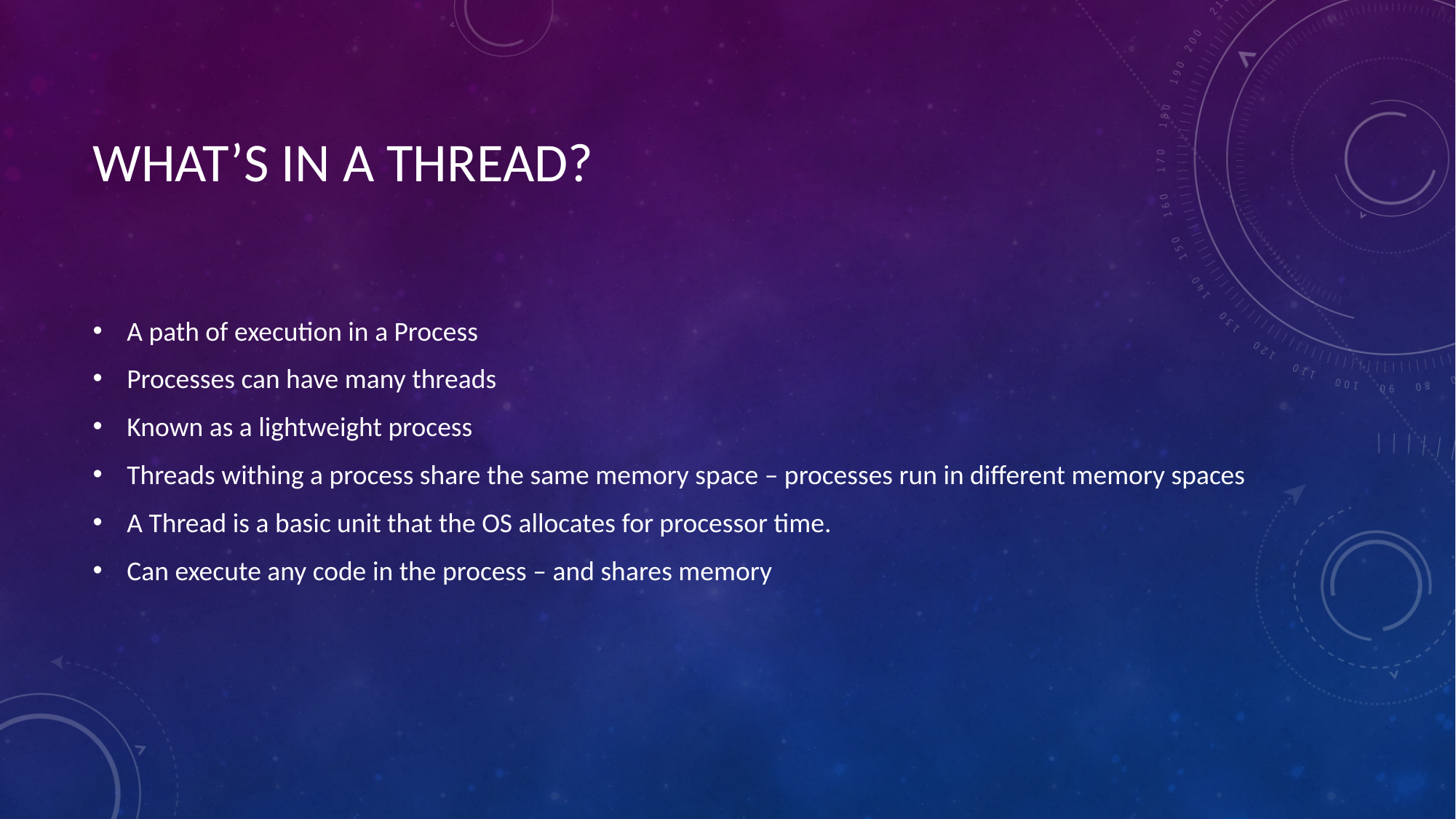

# What’s in a Thread?
A path of execution in a Process
Processes can have many threads
Known as a lightweight process
Threads withing a process share the same memory space – processes run in different memory spaces
A Thread is a basic unit that the OS allocates for processor time.
Can execute any code in the process – and shares memory